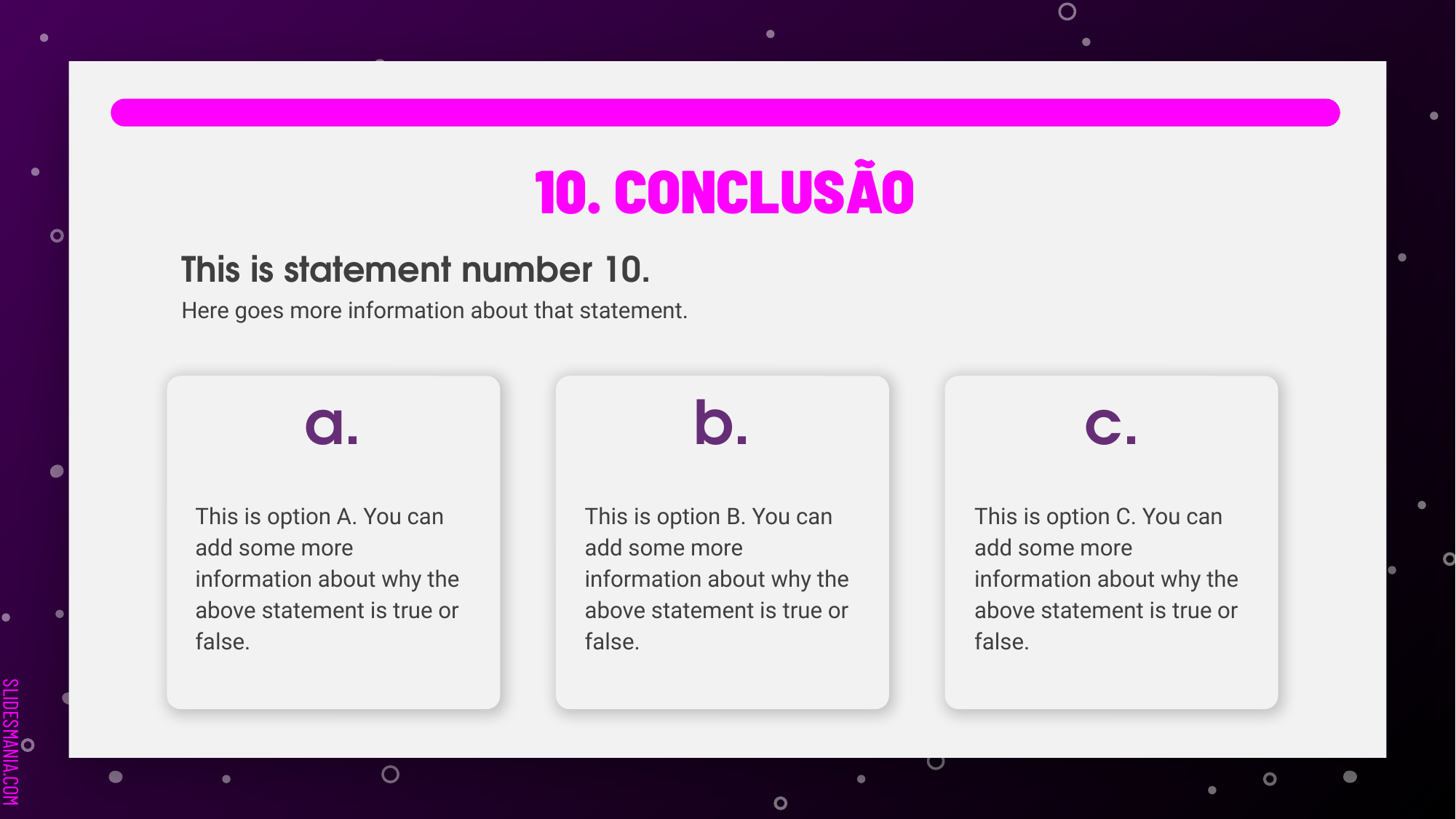

10. CONCLUSÃO

# This is statement number 10.
Here goes more information about that statement.

a.
b.
c.
This is option A. You can add some more information about why the above statement is true or false.
This is option B. You can add some more information about why the above statement is true or false.
This is option C. You can add some more information about why the above statement is true or false.